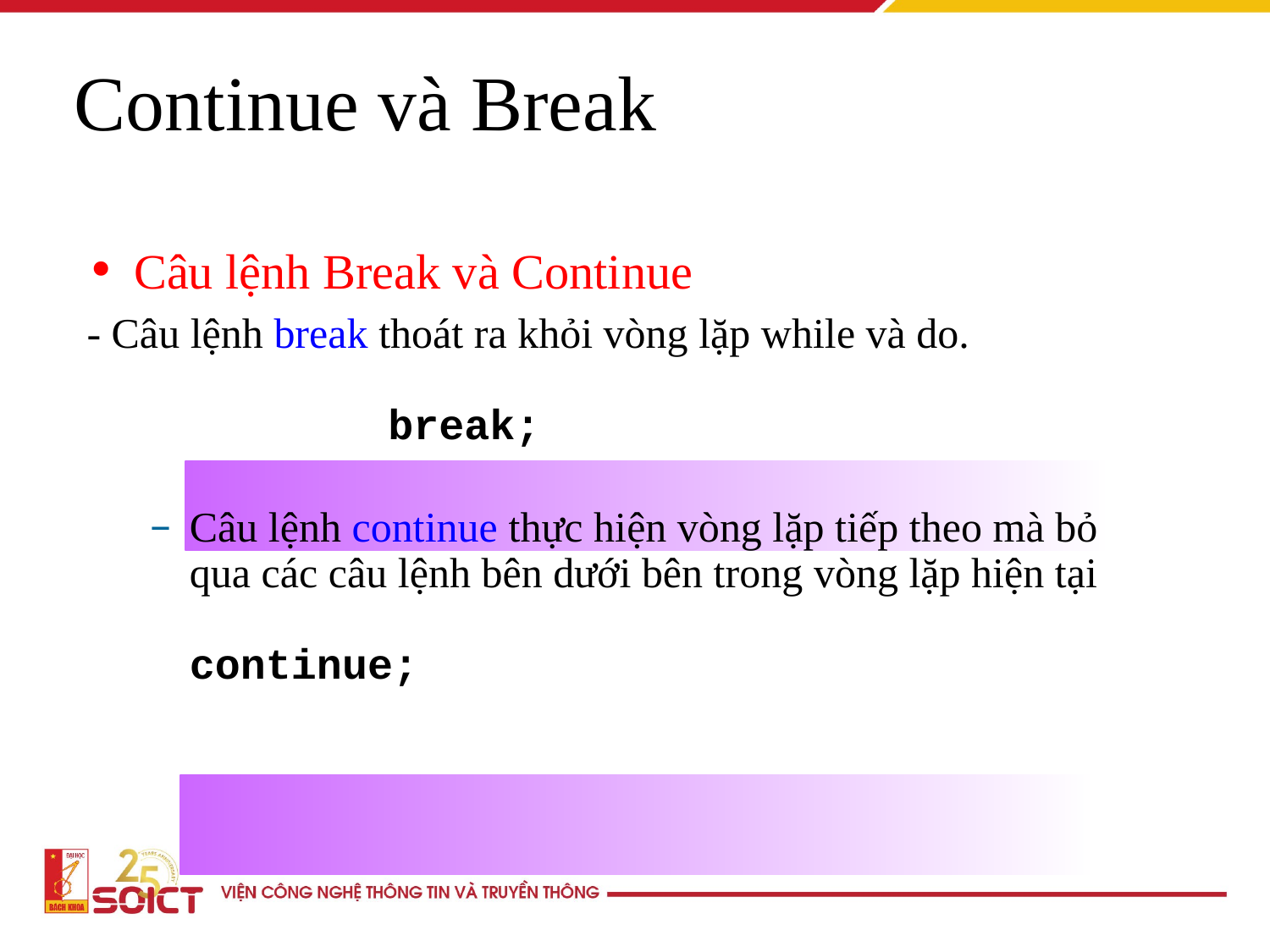

Continue và Break
Câu lệnh Break và Continue
- Câu lệnh break thoát ra khỏi vòng lặp while và do.
		break;
Câu lệnh continue thực hiện vòng lặp tiếp theo mà bỏ qua các câu lệnh bên dưới bên trong vòng lặp hiện tại
continue;